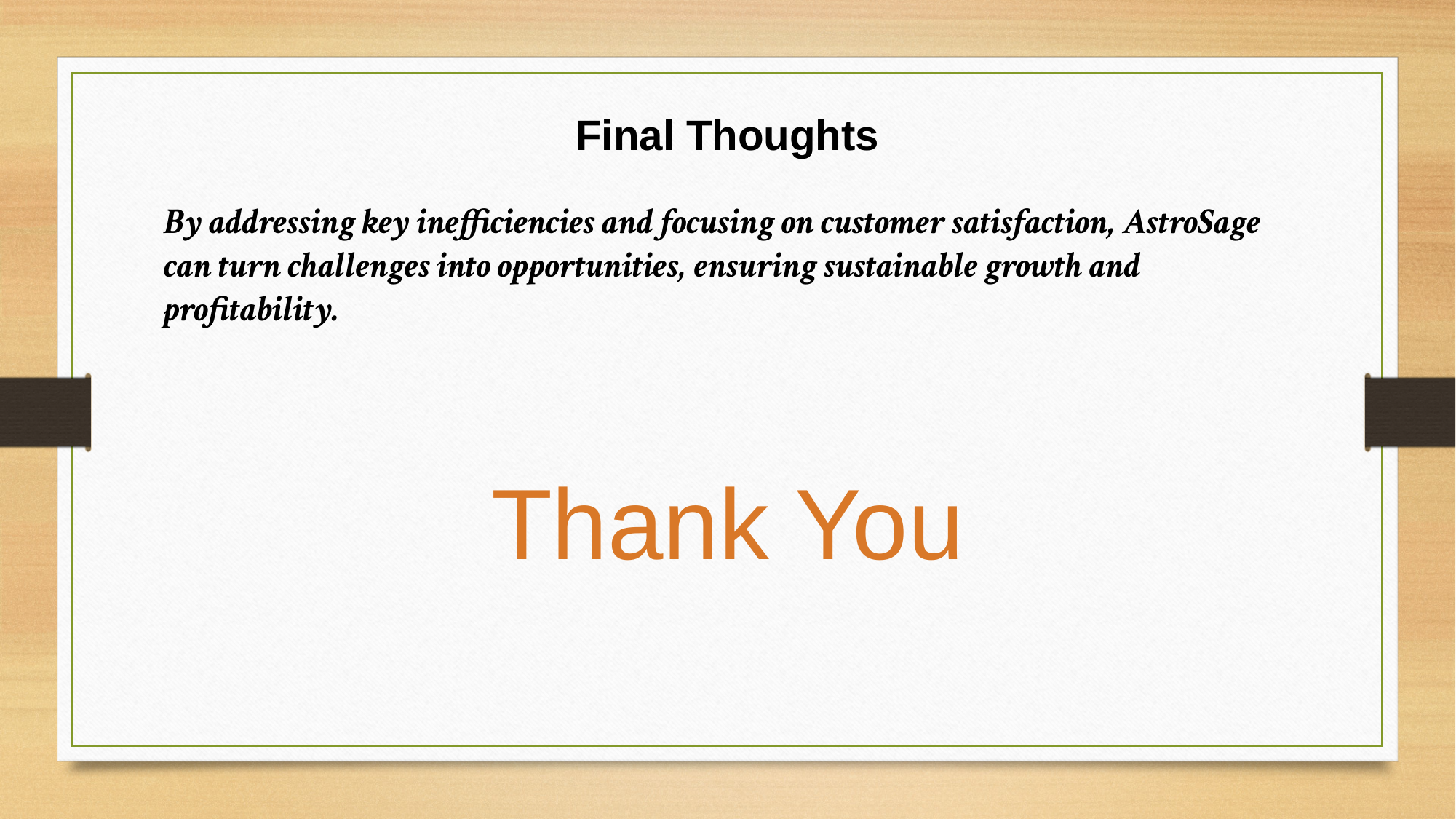

Final Thoughts
By addressing key inefficiencies and focusing on customer satisfaction, AstroSage can turn challenges into opportunities, ensuring sustainable growth and profitability.
Thank You